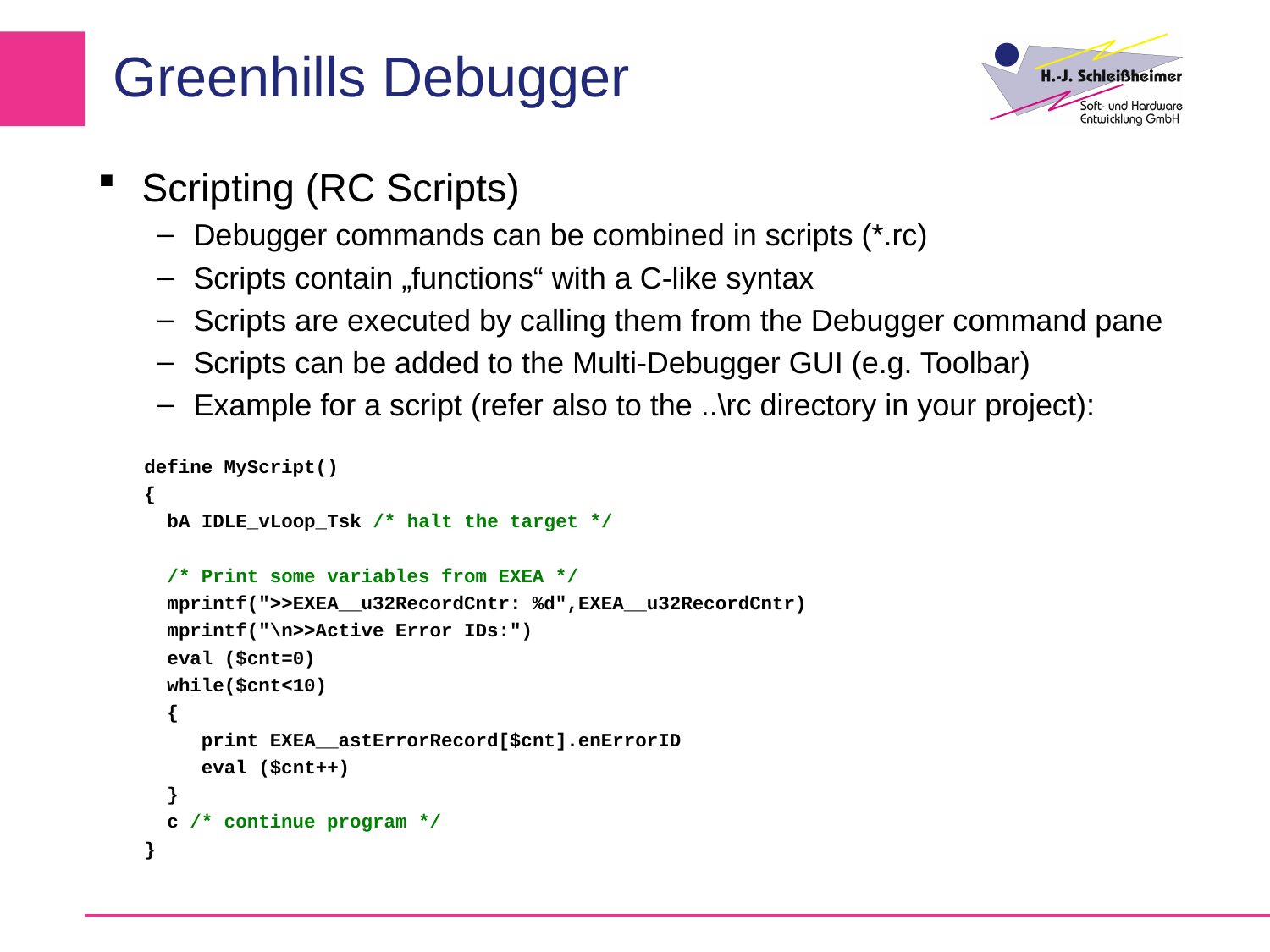

# Greenhills Debugger
Scripting (RC Scripts)
Debugger commands can be combined in scripts (*.rc)
Scripts contain „functions“ with a C-like syntax
Scripts are executed by calling them from the Debugger command pane
Scripts can be added to the Multi-Debugger GUI (e.g. Toolbar)
Example for a script (refer also to the ..\rc directory in your project):

define MyScript()
{
  bA IDLE_vLoop_Tsk /* halt the target */

  /* Print some variables from EXEA */
  mprintf(">>EXEA__u32RecordCntr: %d",EXEA__u32RecordCntr)
  mprintf("\n>>Active Error IDs:")
  eval ($cnt=0)
  while($cnt<10)
  {
     print EXEA__astErrorRecord[$cnt].enErrorID
     eval ($cnt++)
  }
  c /* continue program */
}